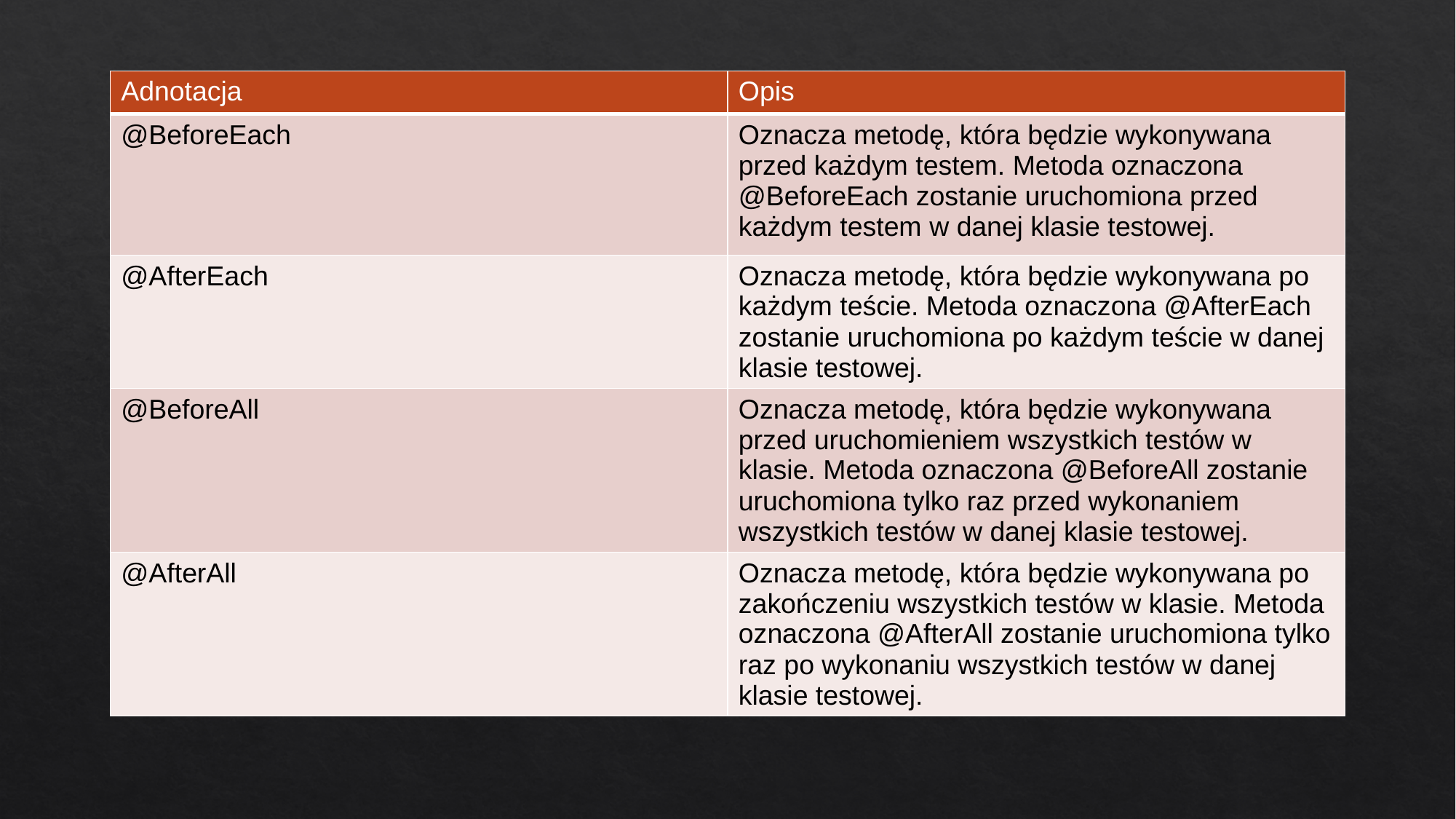

| Adnotacja | Opis |
| --- | --- |
| @BeforeEach | Oznacza metodę, która będzie wykonywana przed każdym testem. Metoda oznaczona @BeforeEach zostanie uruchomiona przed każdym testem w danej klasie testowej. |
| @AfterEach | Oznacza metodę, która będzie wykonywana po każdym teście. Metoda oznaczona @AfterEach zostanie uruchomiona po każdym teście w danej klasie testowej. |
| @BeforeAll | Oznacza metodę, która będzie wykonywana przed uruchomieniem wszystkich testów w klasie. Metoda oznaczona @BeforeAll zostanie uruchomiona tylko raz przed wykonaniem wszystkich testów w danej klasie testowej. |
| @AfterAll | Oznacza metodę, która będzie wykonywana po zakończeniu wszystkich testów w klasie. Metoda oznaczona @AfterAll zostanie uruchomiona tylko raz po wykonaniu wszystkich testów w danej klasie testowej. |